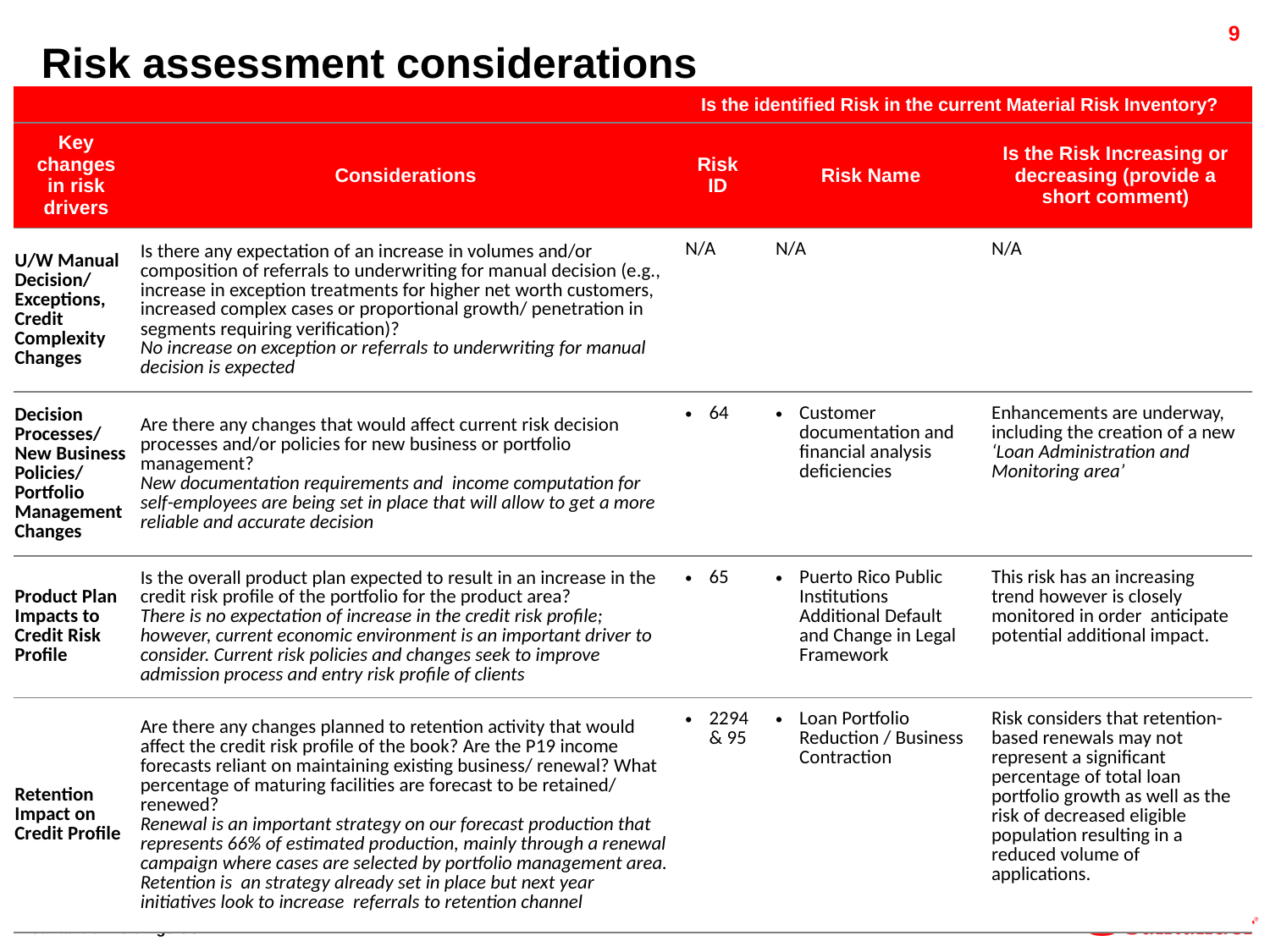

Risk assessment considerations
|  |  | Is the identified Risk in the current Material Risk Inventory? |  |  |
| --- | --- | --- | --- | --- |
| Key changes in risk drivers | Considerations | Risk ID | Risk Name | Is the Risk Increasing or decreasing (provide a short comment) |
| U/W Manual Decision/ Exceptions, Credit Complexity Changes | Is there any expectation of an increase in volumes and/or composition of referrals to underwriting for manual decision (e.g., increase in exception treatments for higher net worth customers, increased complex cases or proportional growth/ penetration in segments requiring verification)? No increase on exception or referrals to underwriting for manual decision is expected | N/A | N/A | N/A |
| Decision Processes/ New Business Policies/ Portfolio Management Changes | Are there any changes that would affect current risk decision processes and/or policies for new business or portfolio management? New documentation requirements and income computation for self-employees are being set in place that will allow to get a more reliable and accurate decision | 64 | Customer documentation and financial analysis deficiencies | Enhancements are underway, including the creation of a new ‘Loan Administration and Monitoring area’ |
| Product Plan Impacts to Credit Risk Profile | Is the overall product plan expected to result in an increase in the credit risk profile of the portfolio for the product area? There is no expectation of increase in the credit risk profile; however, current economic environment is an important driver to consider. Current risk policies and changes seek to improve admission process and entry risk profile of clients | 65 | Puerto Rico Public Institutions Additional Default and Change in Legal Framework | This risk has an increasing trend however is closely monitored in order anticipate potential additional impact. |
| Retention Impact on Credit Profile | Are there any changes planned to retention activity that would affect the credit risk profile of the book? Are the P19 income forecasts reliant on maintaining existing business/ renewal? What percentage of maturing facilities are forecast to be retained/ renewed? Renewal is an important strategy on our forecast production that represents 66% of estimated production, mainly through a renewal campaign where cases are selected by portfolio management area. Retention is an strategy already set in place but next year initiatives look to increase referrals to retention channel | 2294 & 95 | Loan Portfolio Reduction / Business Contraction | Risk considers that retention-based renewals may not represent a significant percentage of total loan portfolio growth as well as the risk of decreased eligible population resulting in a reduced volume of applications. |